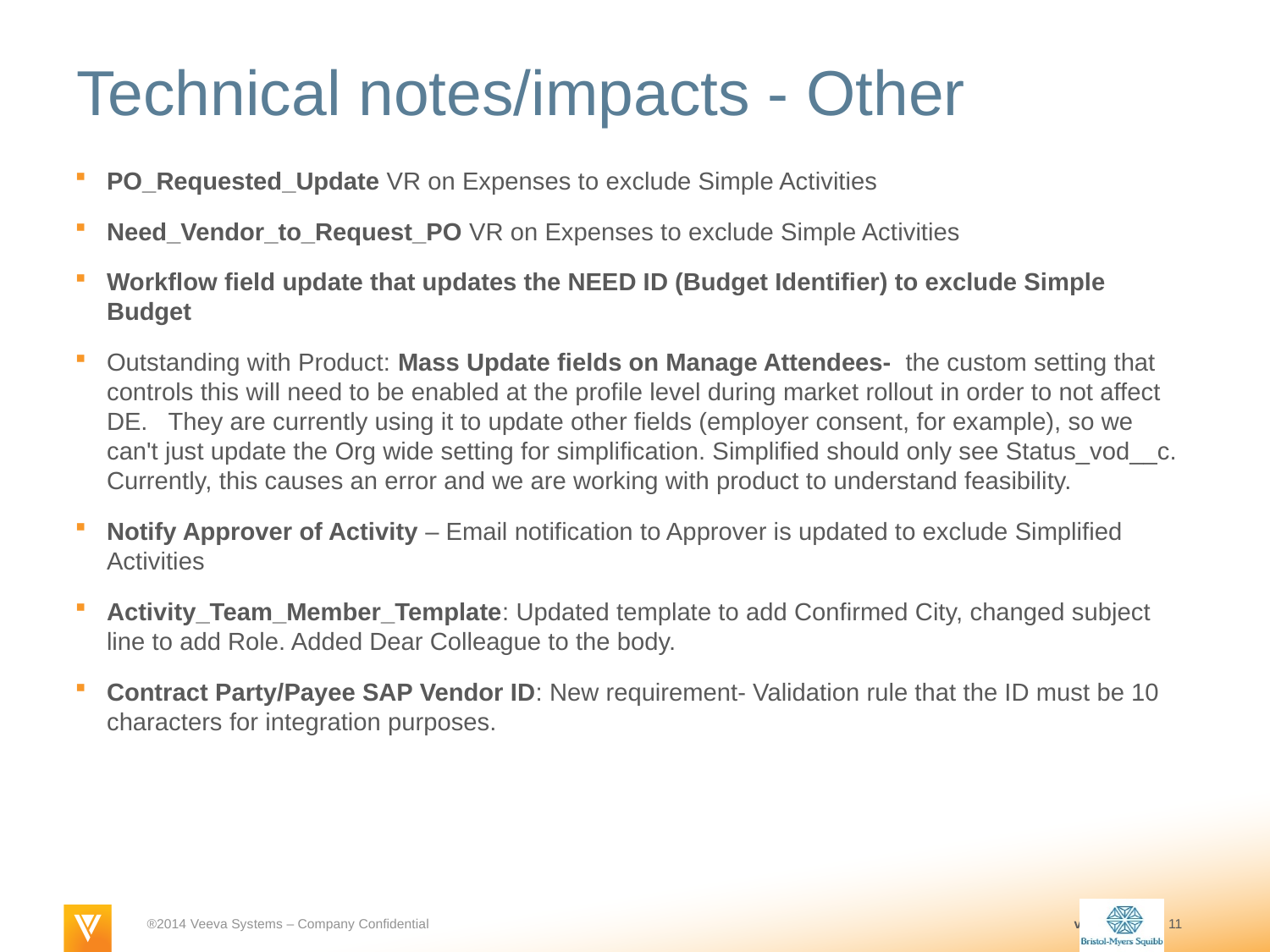

# Technical notes/impacts - Other
PO_Requested_Update VR on Expenses to exclude Simple Activities
Need_Vendor_to_Request_PO VR on Expenses to exclude Simple Activities
Workflow field update that updates the NEED ID (Budget Identifier) to exclude Simple Budget
Outstanding with Product: Mass Update fields on Manage Attendees-  the custom setting that controls this will need to be enabled at the profile level during market rollout in order to not affect DE.   They are currently using it to update other fields (employer consent, for example), so we can't just update the Org wide setting for simplification. Simplified should only see Status_vod__c. Currently, this causes an error and we are working with product to understand feasibility.
Notify Approver of Activity – Email notification to Approver is updated to exclude Simplified Activities
Activity_Team_Member_Template: Updated template to add Confirmed City, changed subject line to add Role. Added Dear Colleague to the body.
Contract Party/Payee SAP Vendor ID: New requirement- Validation rule that the ID must be 10 characters for integration purposes.